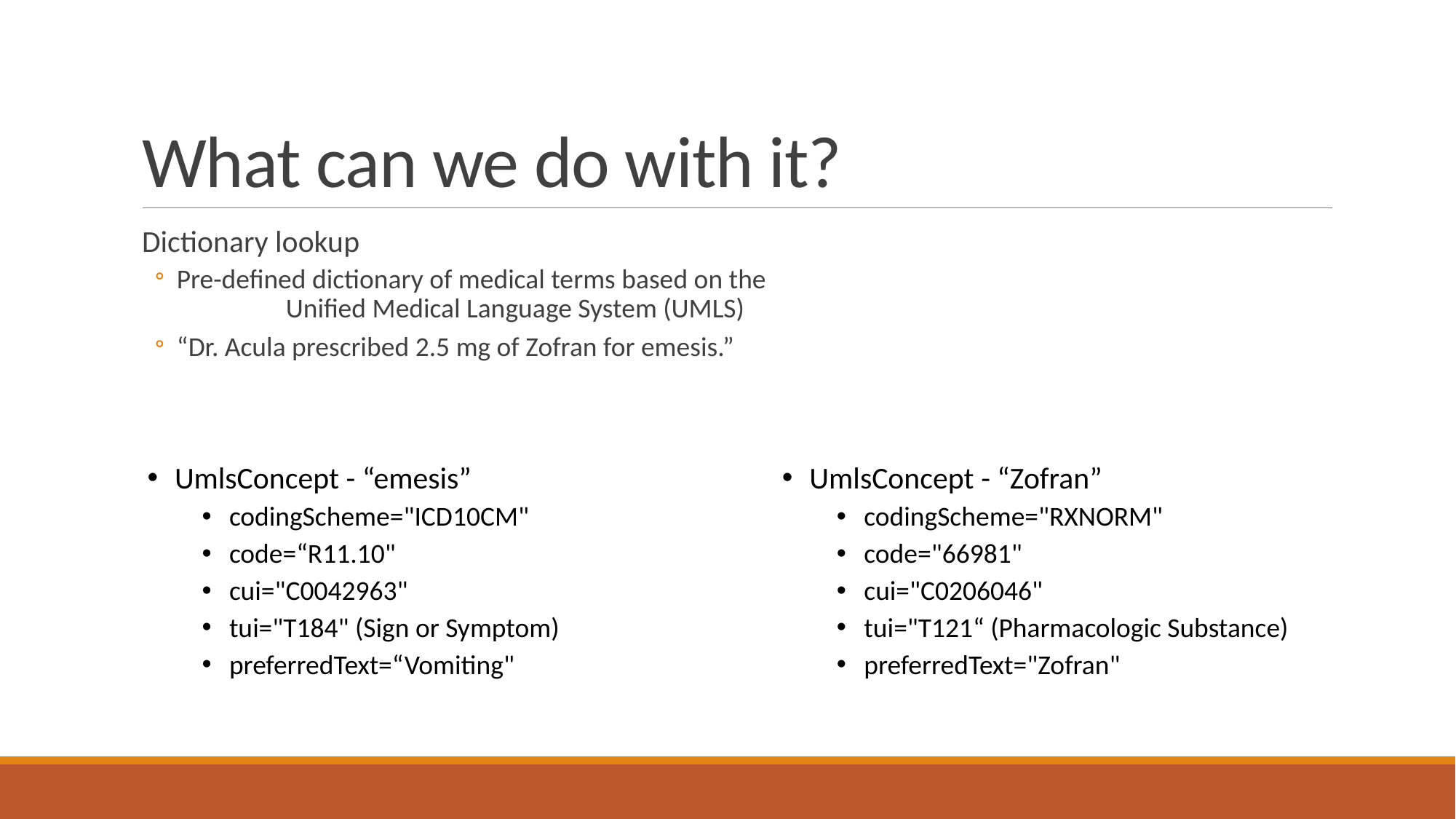

# What can we do with it?
Dictionary lookup
Pre-defined dictionary of medical terms based on the
	Unified Medical Language System (UMLS)
“Dr. Acula prescribed 2.5 mg of Zofran for emesis.”
UmlsConcept - “emesis”
codingScheme="ICD10CM"
code=“R11.10"
cui="C0042963"
tui="T184" (Sign or Symptom)
preferredText=“Vomiting"

UmlsConcept - “Zofran”
codingScheme="RXNORM"
code="66981"
cui="C0206046"
tui="T121“ (Pharmacologic Substance)
preferredText="Zofran"